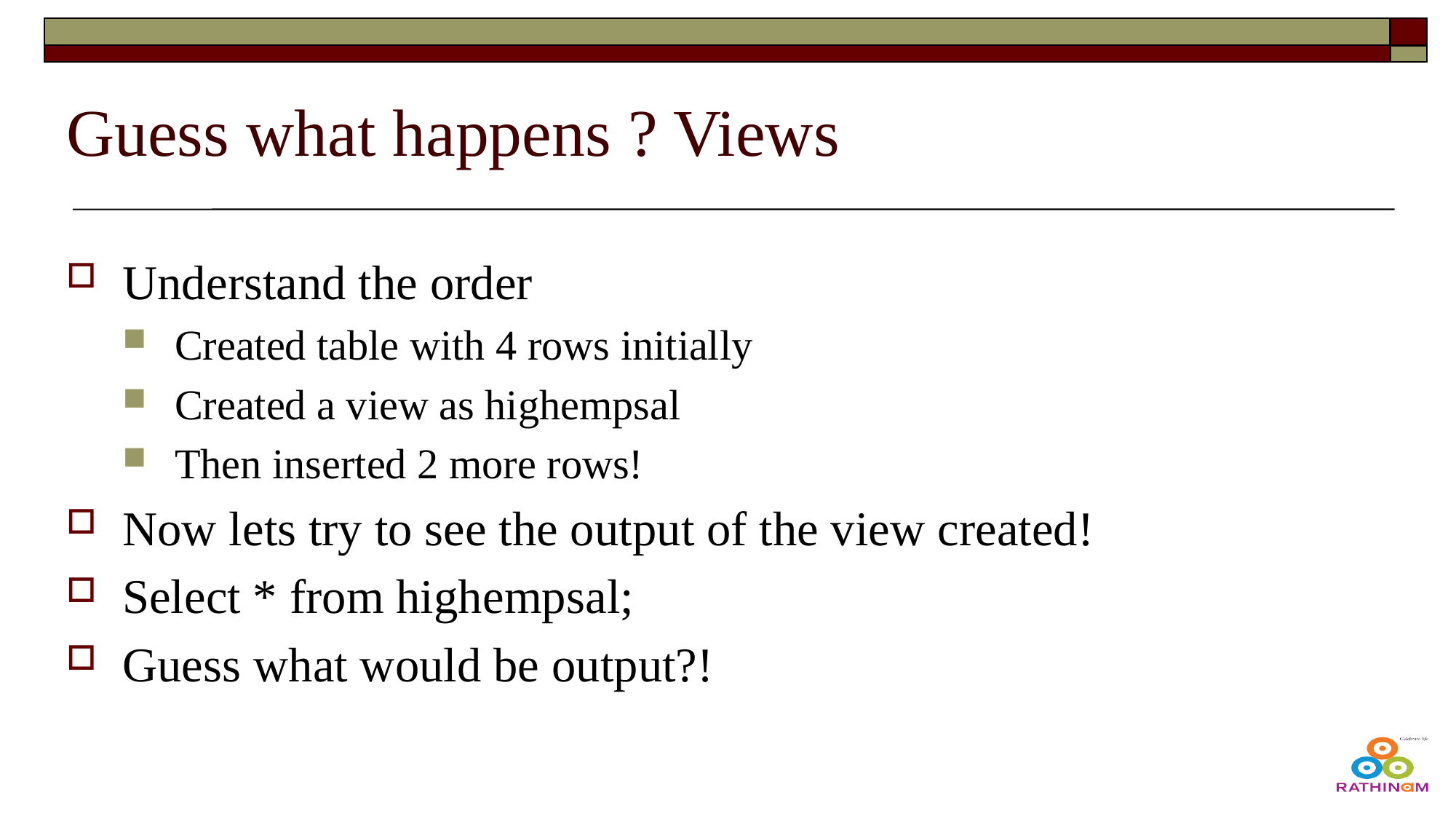

# Guess what happens ? Views
Understand the order
Created table with 4 rows initially
Created a view as highempsal
Then inserted 2 more rows!
Now lets try to see the output of the view created!
Select * from highempsal;
Guess what would be output?!